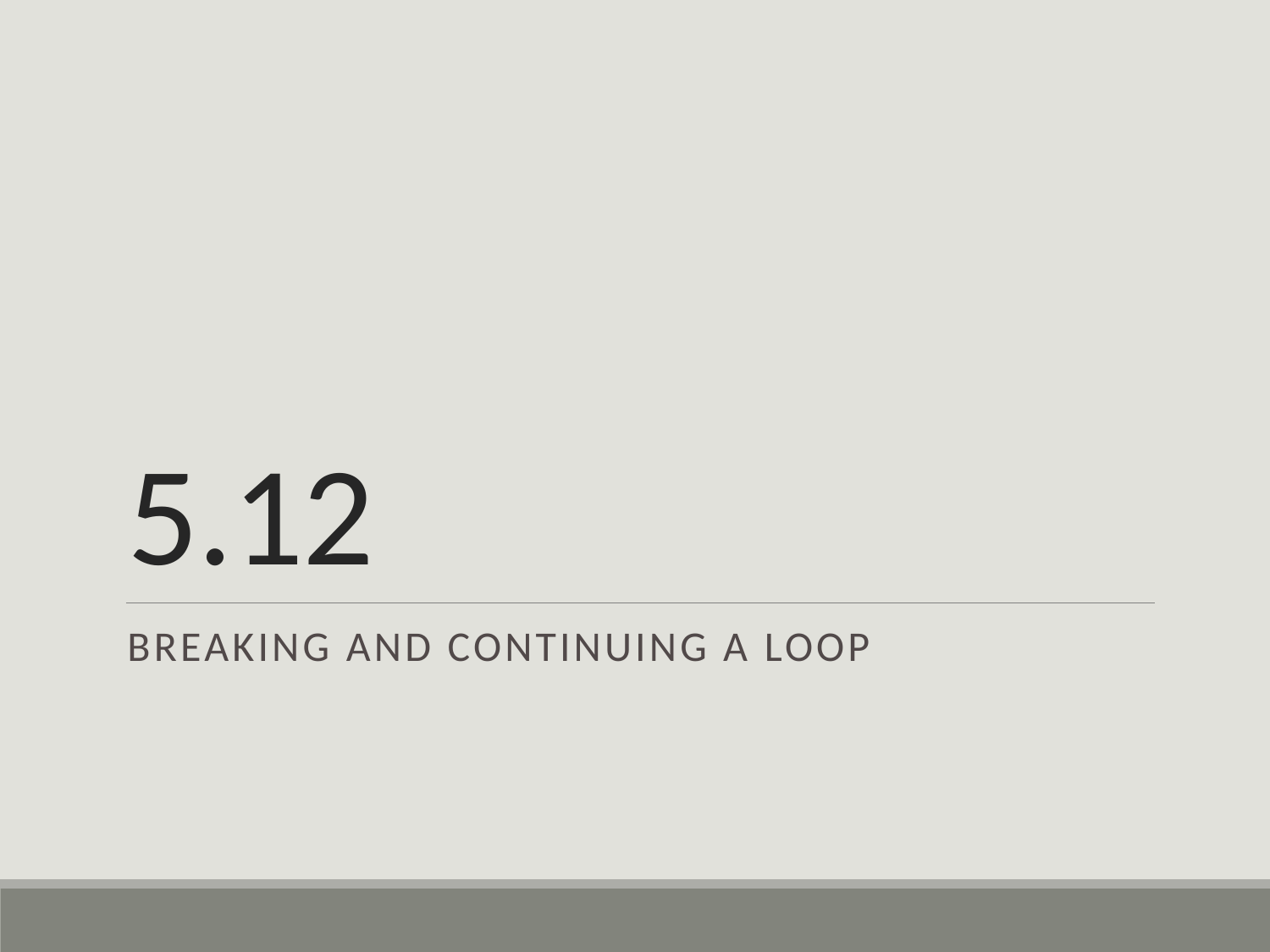

# 5.12
Breaking and Continuing a Loop